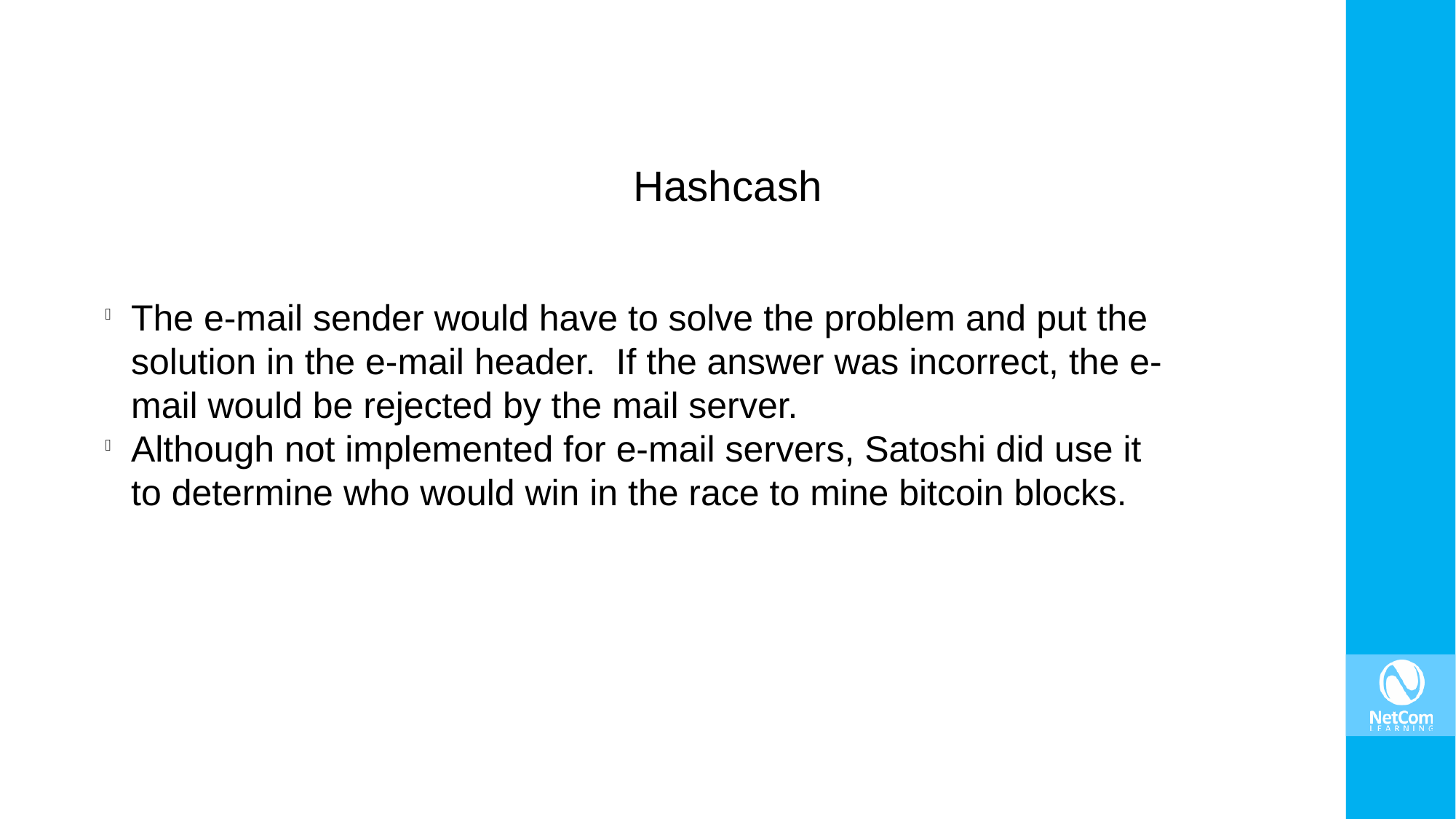

Hashcash

The e-mail sender would have to solve the problem and put the solution in the e-mail header.  If the answer was incorrect, the e-mail would be rejected by the mail server.
Although not implemented for e-mail servers, Satoshi did use it to determine who would win in the race to mine bitcoin blocks.